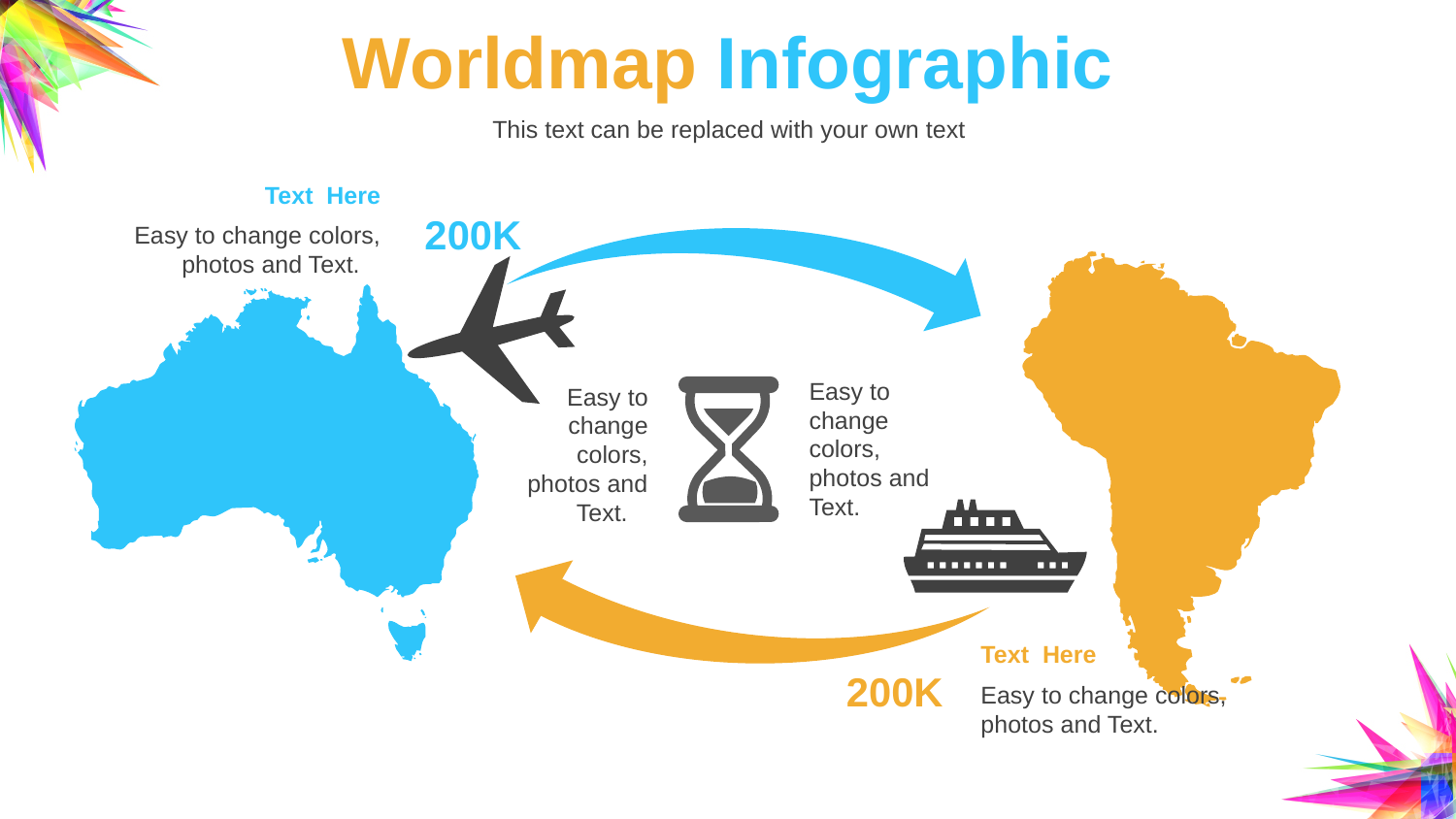

# Worldmap Infographic
This text can be replaced with your own text

Text  Here
Easy to change colors, photos and Text.
200K

Easy to change colors, photos and Text.
Easy to change colors, photos and Text.

Text  Here
Easy to change colors, photos and Text.
200K